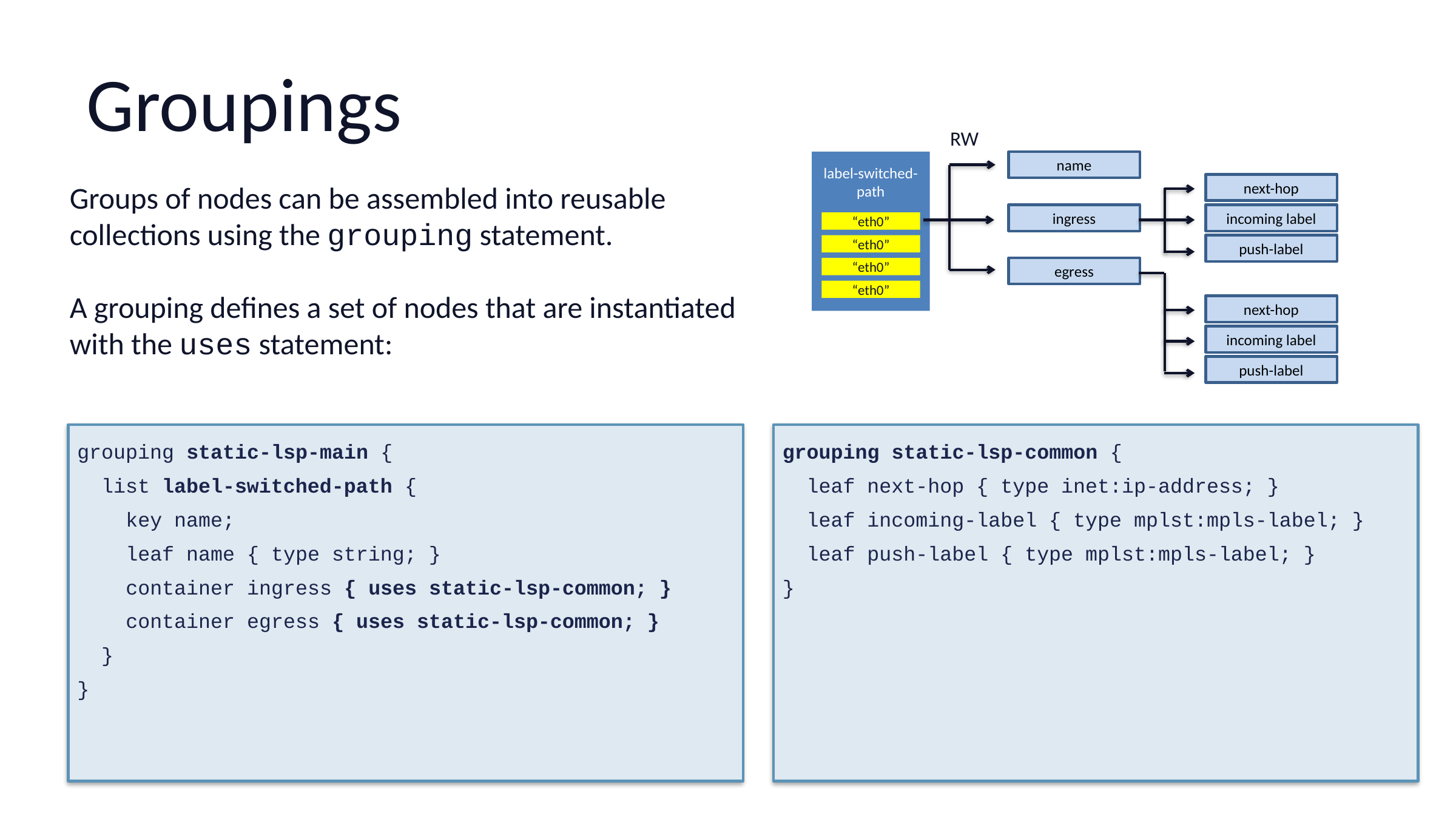

# Groupings
RW

name
label-switched-
path
Groups of nodes can be assembled into reusable collections using the grouping statement.

A grouping defines a set of nodes that are instantiated with the uses statement:

next-hop
ingress
incoming label
“eth0”
“eth0”
push-label
“eth0”
egress
“eth0”
next-hop
incoming label
push-label
grouping static-lsp-main {
  list label-switched-path {
    key name;
    leaf name { type string; }
    container ingress { uses static-lsp-common; }
    container egress { uses static-lsp-common; }
  }
}
grouping static-lsp-common {
  leaf next-hop { type inet:ip-address; }
  leaf incoming-label { type mplst:mpls-label; }
  leaf push-label { type mplst:mpls-label; }
}